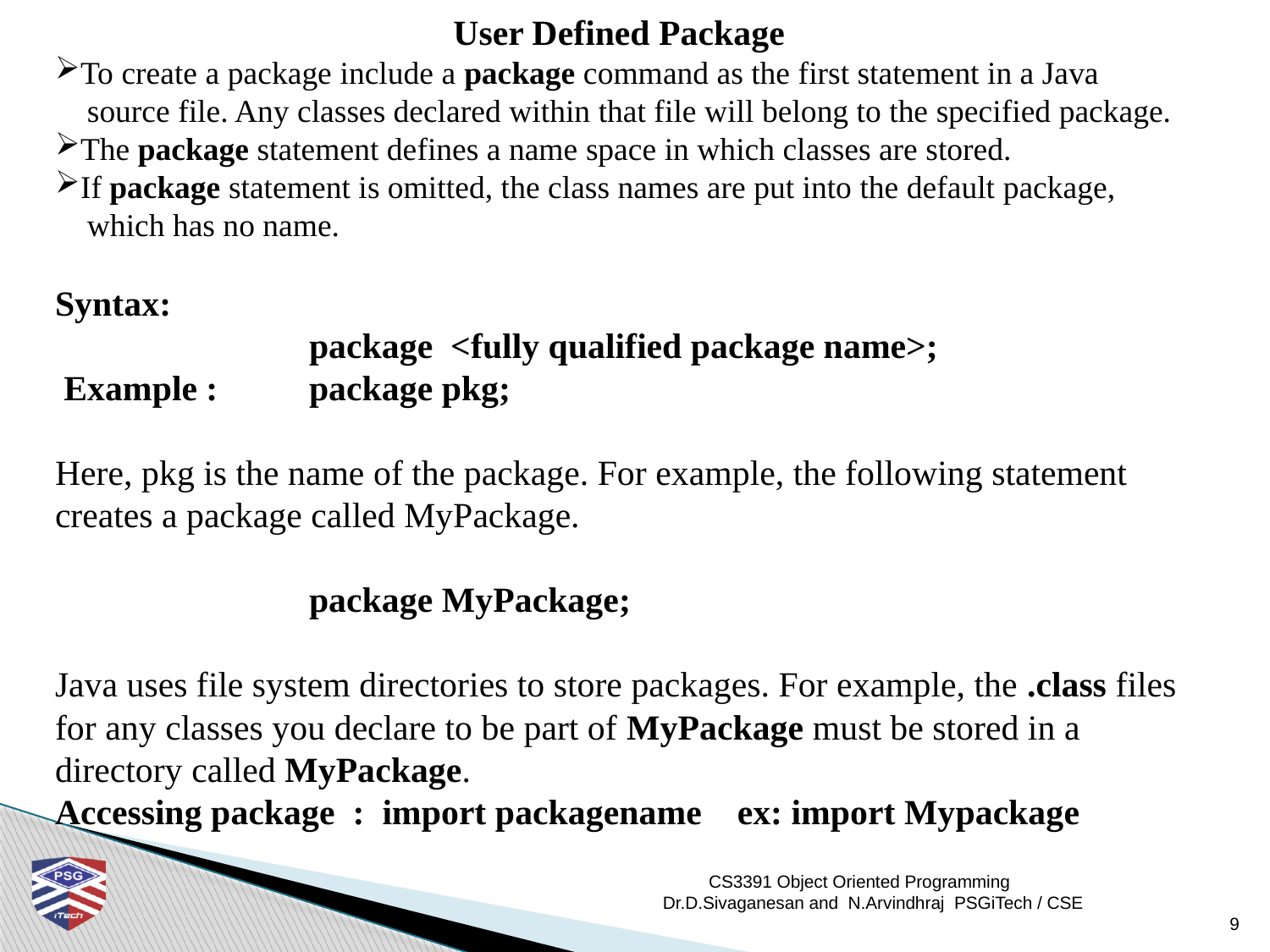

User Defined Package
To create a package include a package command as the first statement in a Java
    source file. Any classes declared within that file will belong to the specified package.
The package statement defines a name space in which classes are stored.
If package statement is omitted, the class names are put into the default package,
    which has no name.

Syntax:
		package  <fully qualified package name>;
 Example : 	package pkg;

Here, pkg is the name of the package. For example, the following statement creates a package called MyPackage.

		package MyPackage;

Java uses file system directories to store packages. For example, the .class files for any classes you declare to be part of MyPackage must be stored in a directory called MyPackage.
Accessing package  :  import packagename    ex: import Mypackage
CS3391 Object Oriented Programming                Dr.D.Sivaganesan and  N.Arvindhraj  PSGiTech / CSE
9